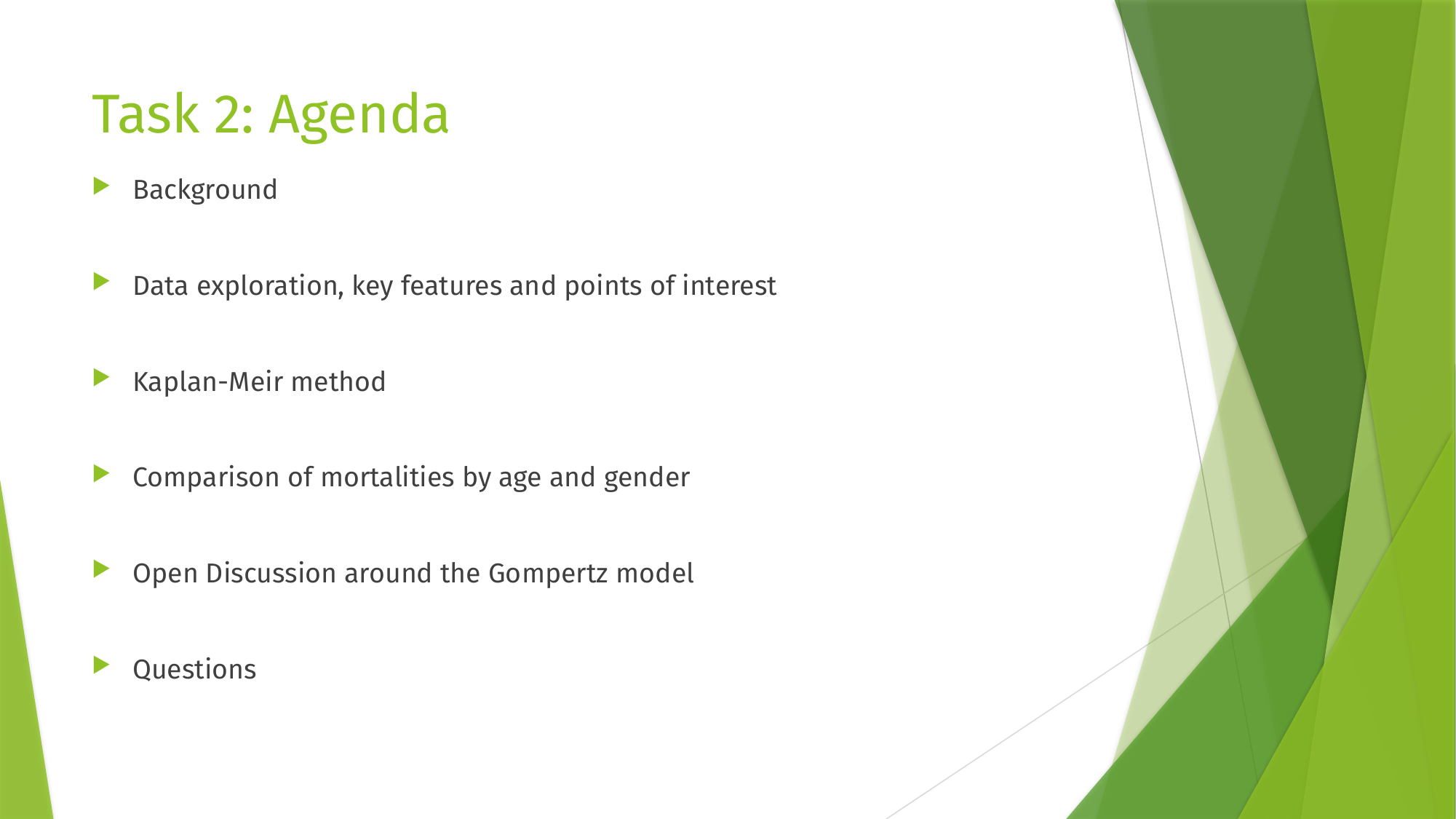

# Task 2: Agenda
Background

Data exploration, key features and points of interest

Kaplan-Meir method

Comparison of mortalities by age and gender

Open Discussion around the Gompertz model

Questions